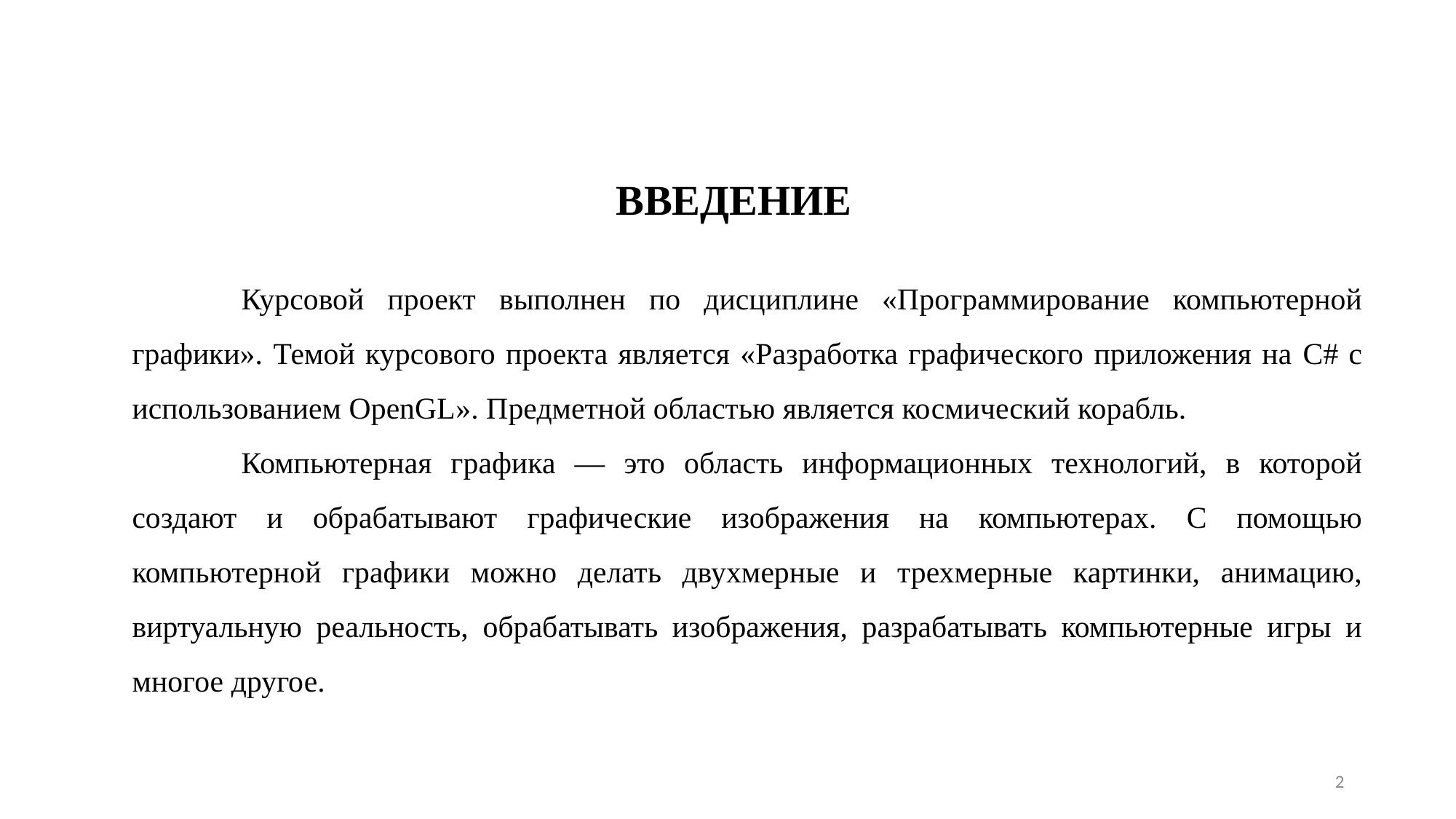

ВВЕДЕНИЕ
	Курсовой проект выполнен по дисциплине «Программирование компьютерной графики». Темой курсового проекта является «Разработка графического приложения на C# с использованием OpenGL». Предметной областью является космический корабль.
	Компьютерная графика — это область информационных технологий, в которой создают и обрабатывают графические изображения на компьютерах. С помощью компьютерной графики можно делать двухмерные и трехмерные картинки, анимацию, виртуальную реальность, обрабатывать изображения, разрабатывать компьютерные игры и многое другое.
2